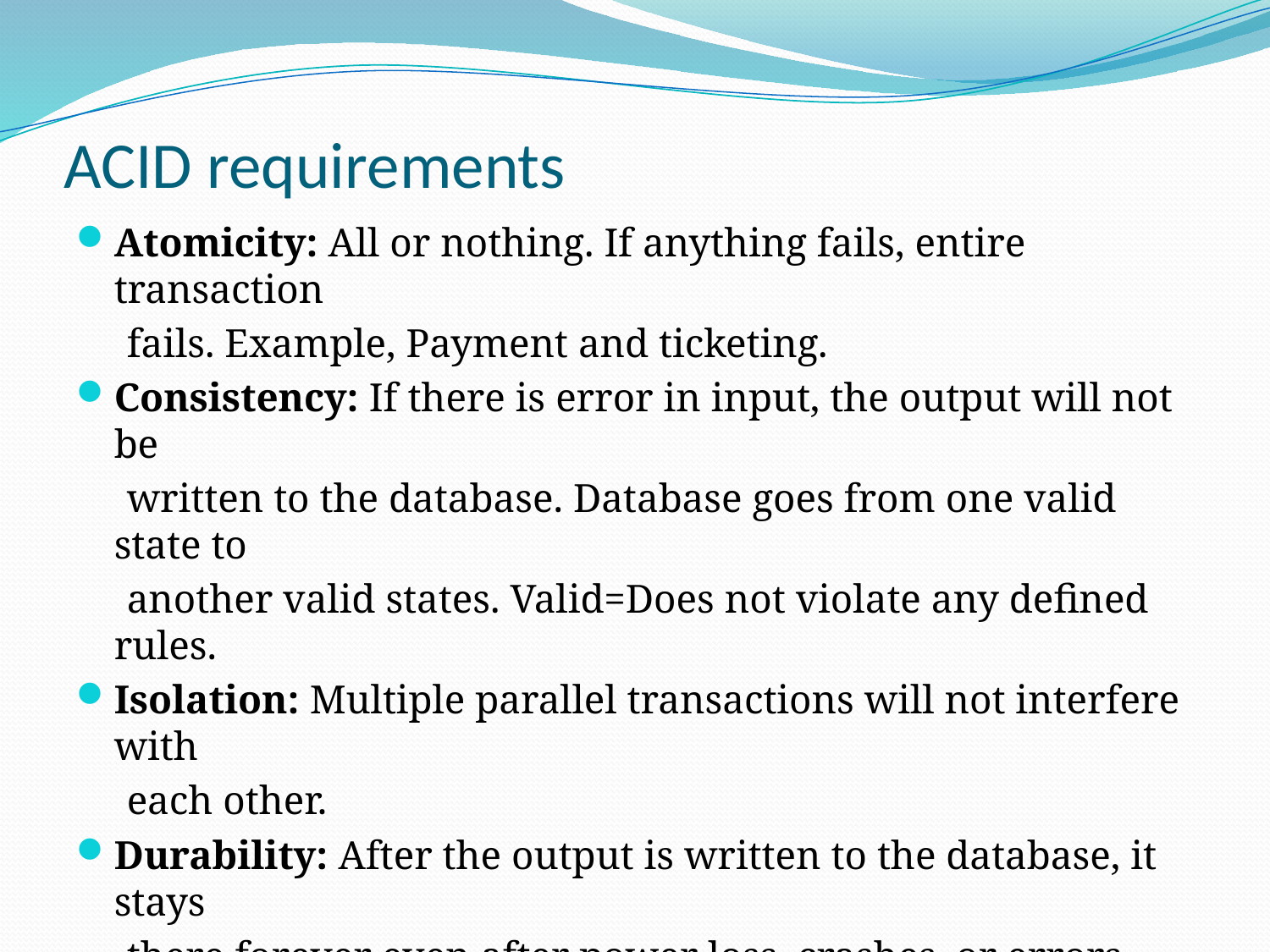

# ACID requirements
Atomicity: All or nothing. If anything fails, entire transaction
     fails. Example, Payment and ticketing.
Consistency: If there is error in input, the output will not be
     written to the database. Database goes from one valid state to
     another valid states. Valid=Does not violate any defined rules.
Isolation: Multiple parallel transactions will not interfere with
     each other.
Durability: After the output is written to the database, it stays
     there forever even after power loss, crashes, or errors.
Relational databases provide ACID while non-relational databases aim for BASE (Basically Available, Soft, and Eventual Consistency)